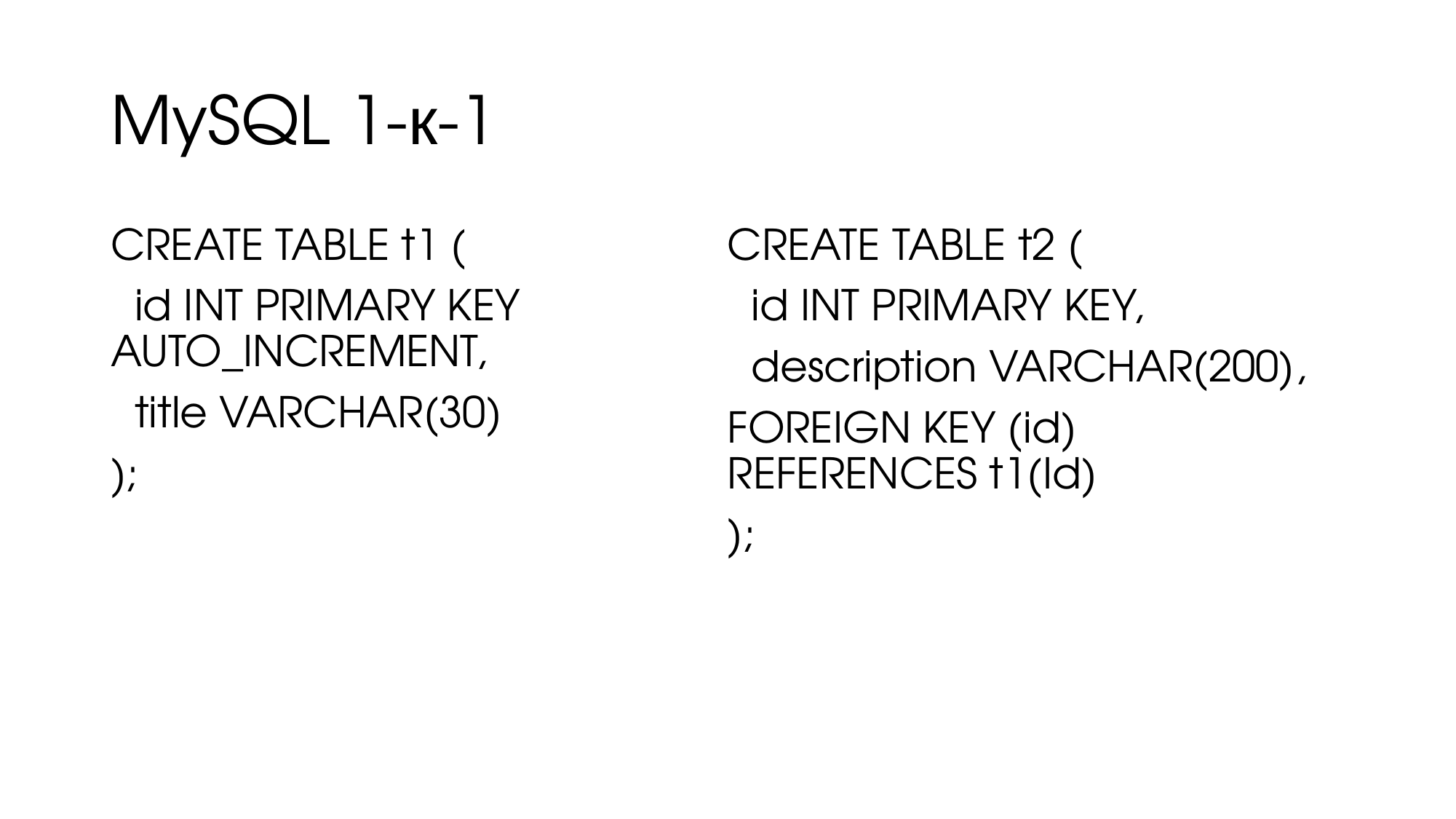

# MySQL 1-к-1
CREATE TABLE t1 (
  id INT PRIMARY KEY AUTO_INCREMENT,
  title VARCHAR(30)
);

CREATE TABLE t2 (
  id INT PRIMARY KEY,
  description VARCHAR(200),
FOREIGN KEY (id)  REFERENCES t1(Id)
);